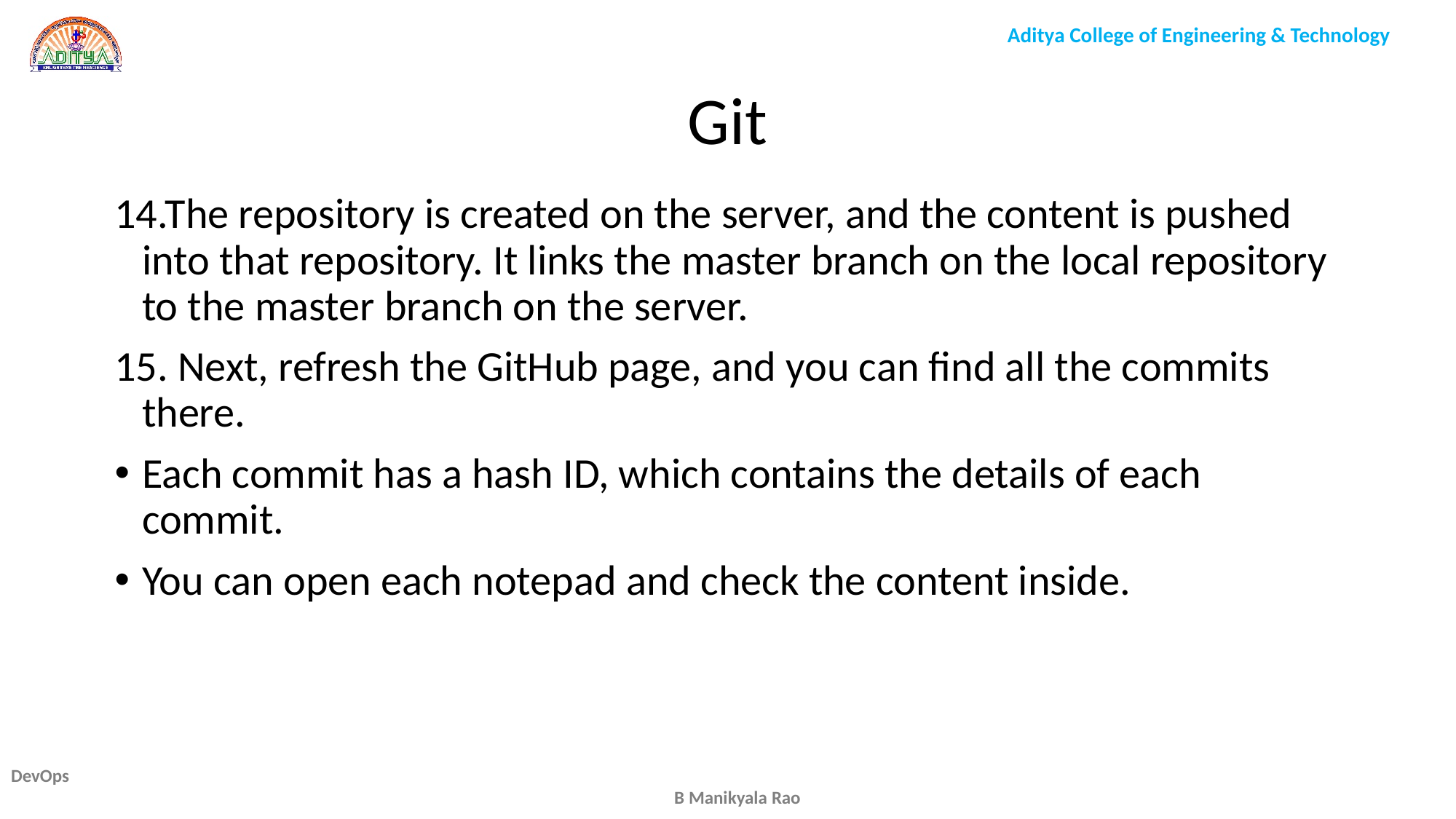

# Git
14.The repository is created on the server, and the content is pushed into that repository. It links the master branch on the local repository to the master branch on the server.
15. Next, refresh the GitHub page, and you can find all the commits there.
Each commit has a hash ID, which contains the details of each commit.
You can open each notepad and check the content inside.